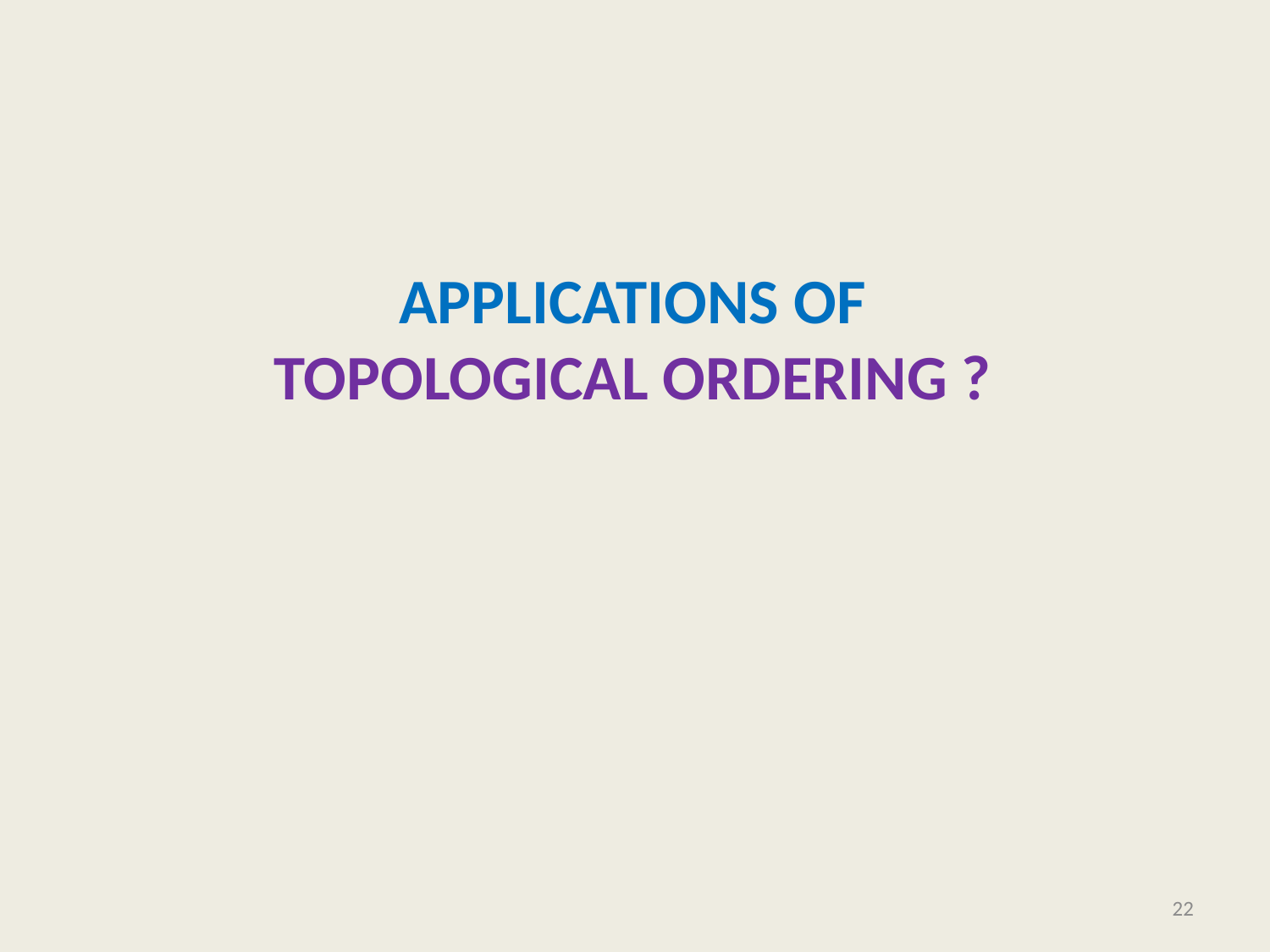

# Applications of topological ordering ?

22